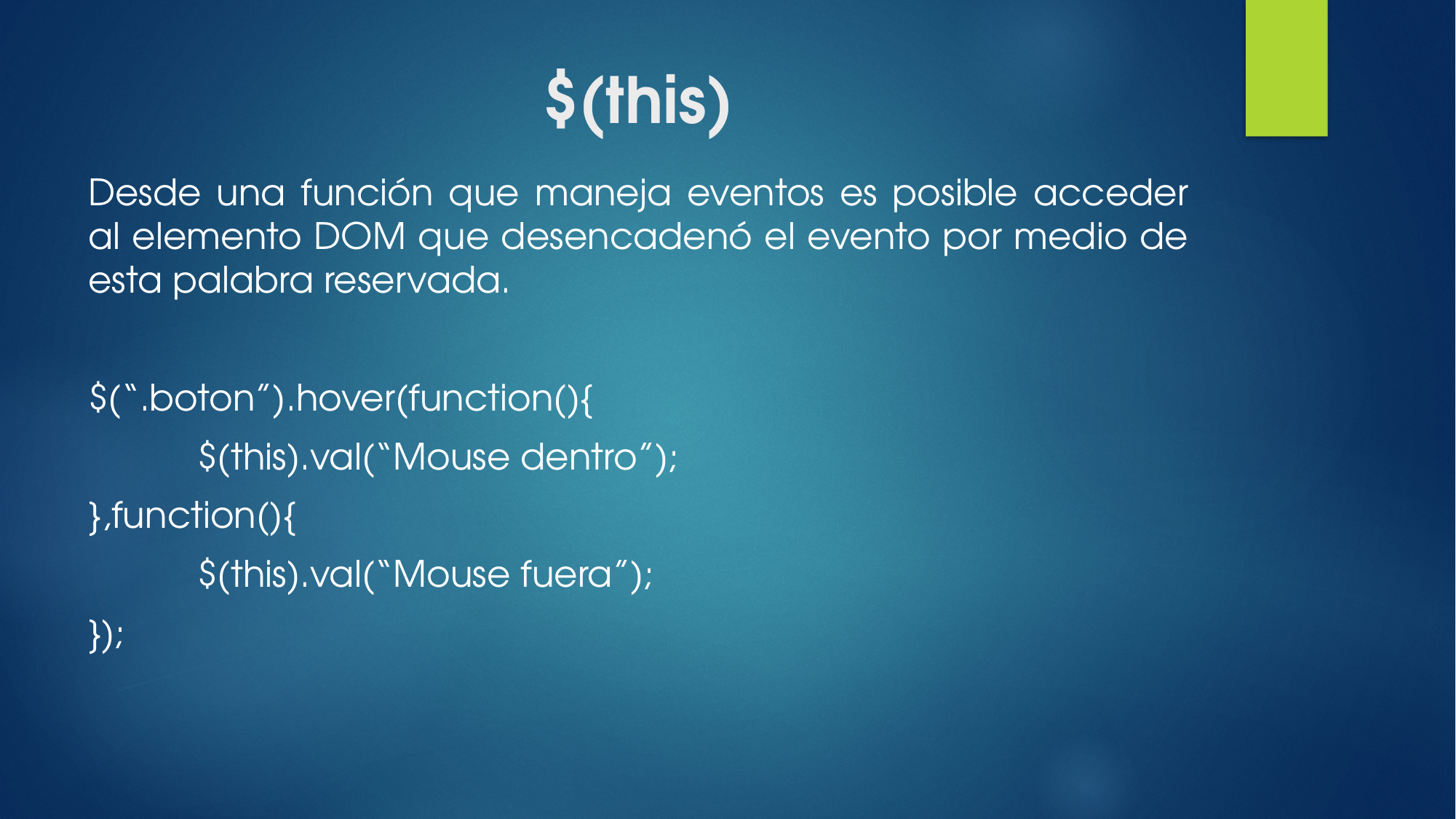

# $(this)
Desde una función que maneja eventos es posible acceder al elemento DOM que desencadenó el evento por medio de esta palabra reservada.

$(“.boton”).hover(function(){
	$(this).val(“Mouse dentro”);
},function(){
	$(this).val(“Mouse fuera”);
});